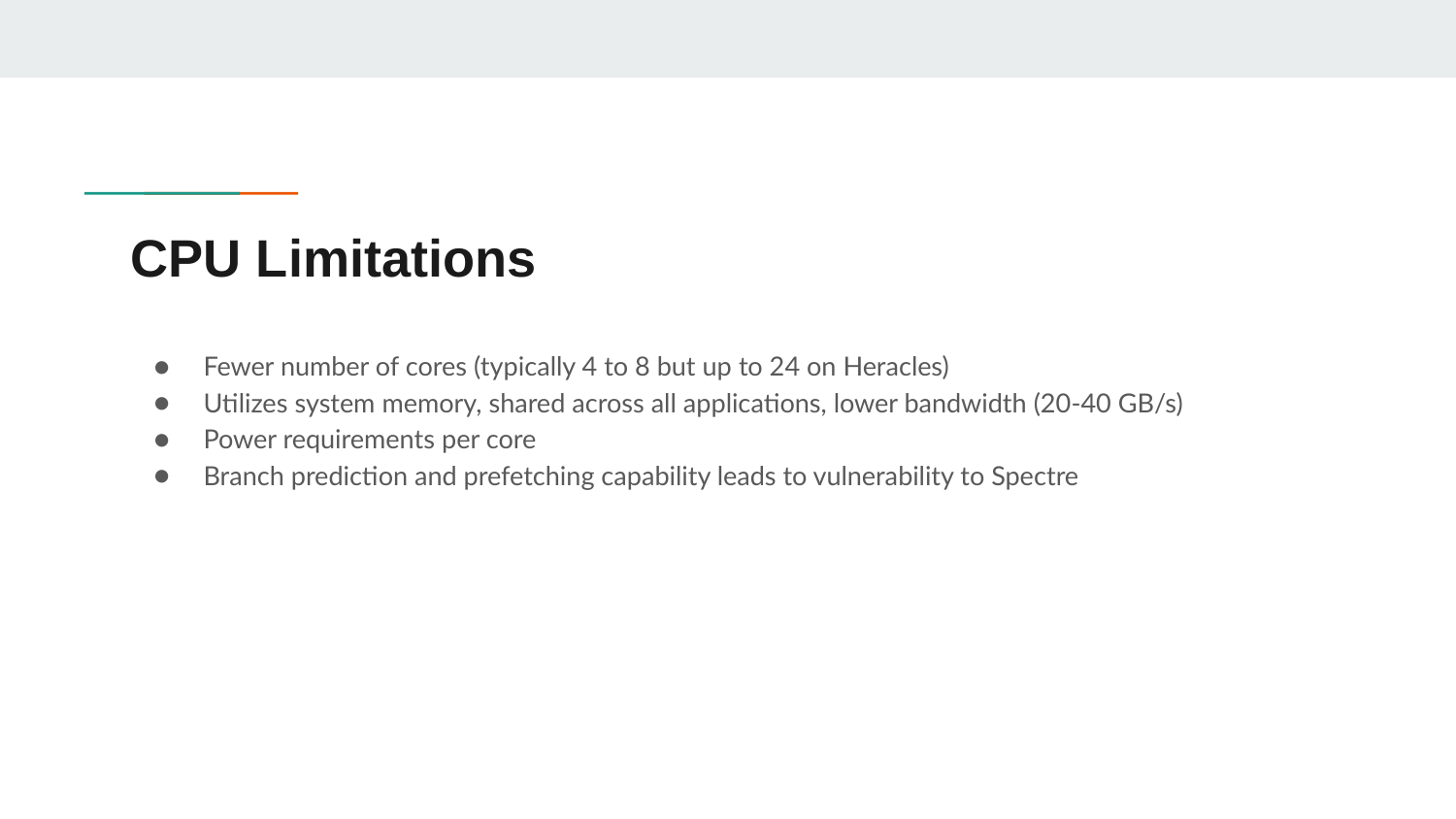

# CPU Limitations
Fewer number of cores (typically 4 to 8 but up to 24 on Heracles)
Utilizes system memory, shared across all applications, lower bandwidth (20-40 GB/s)
Power requirements per core
Branch prediction and prefetching capability leads to vulnerability to Spectre